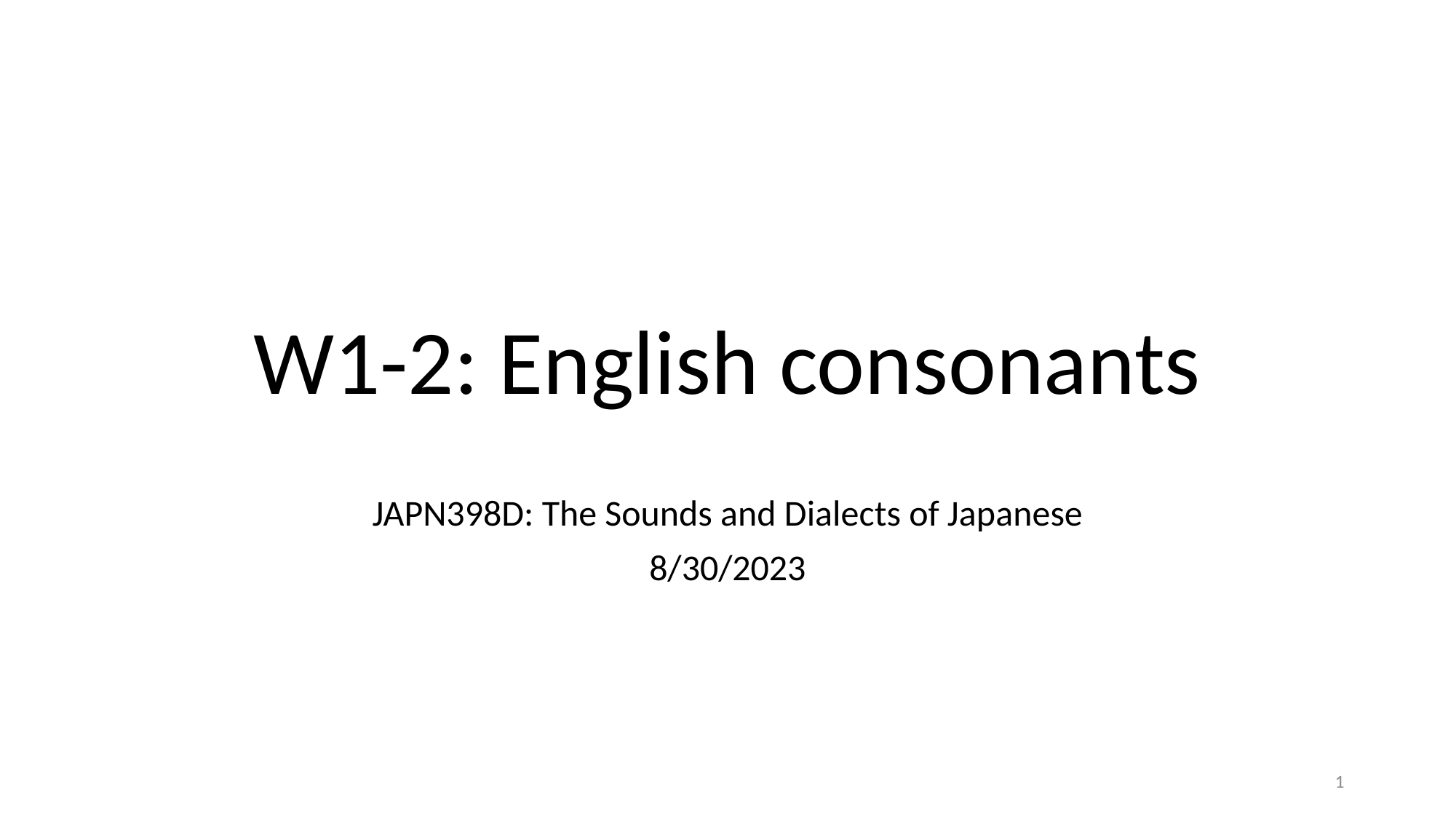

# W1-2: English consonants

JAPN398D: The Sounds and Dialects of Japanese
8/30/2023

1